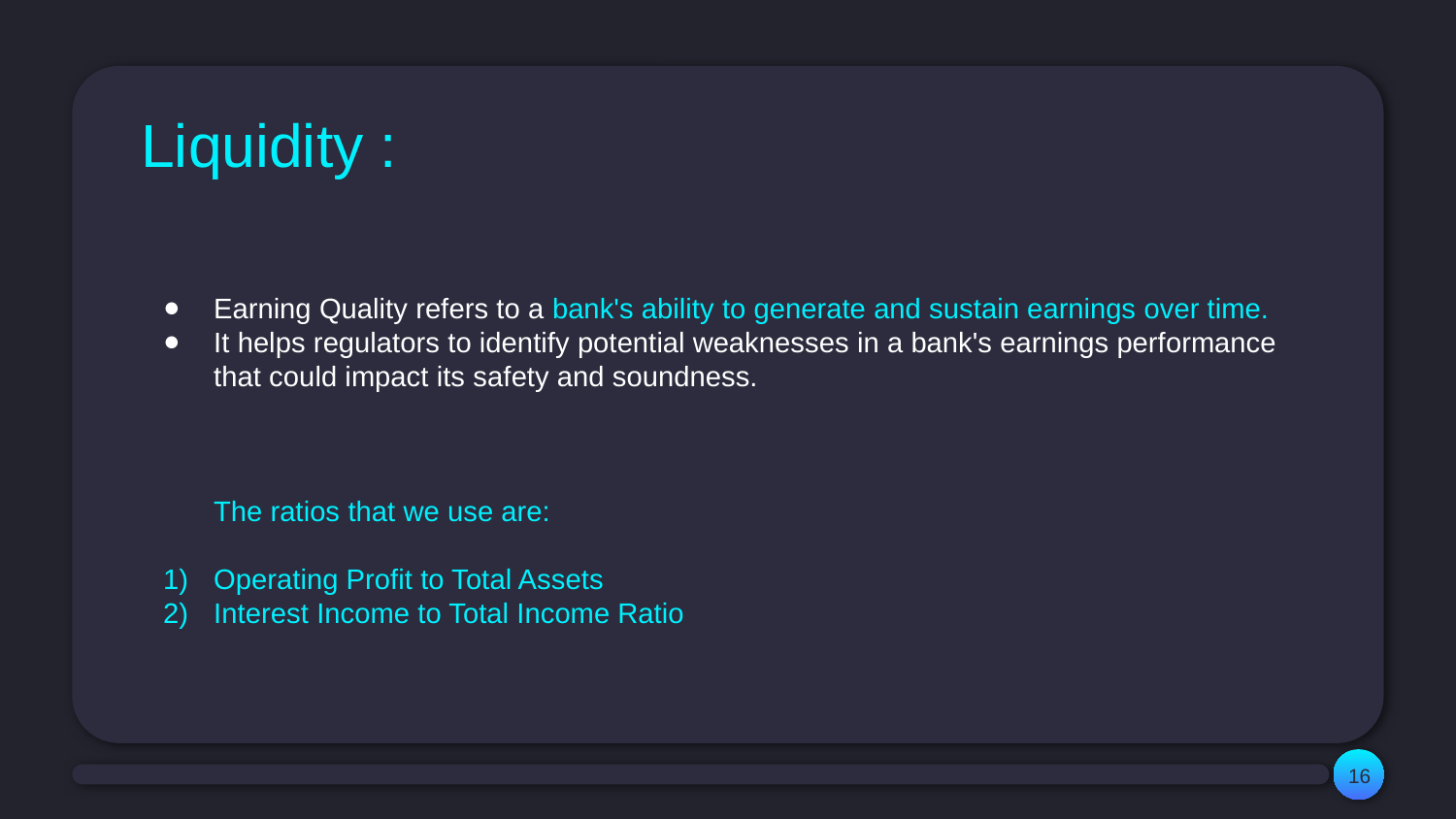

# Liquidity :

Earning Quality refers to a bank's ability to generate and sustain earnings over time.
It helps regulators to identify potential weaknesses in a bank's earnings performance that could impact its safety and soundness.

The ratios that we use are:

Operating Profit to Total Assets
Interest Income to Total Income Ratio